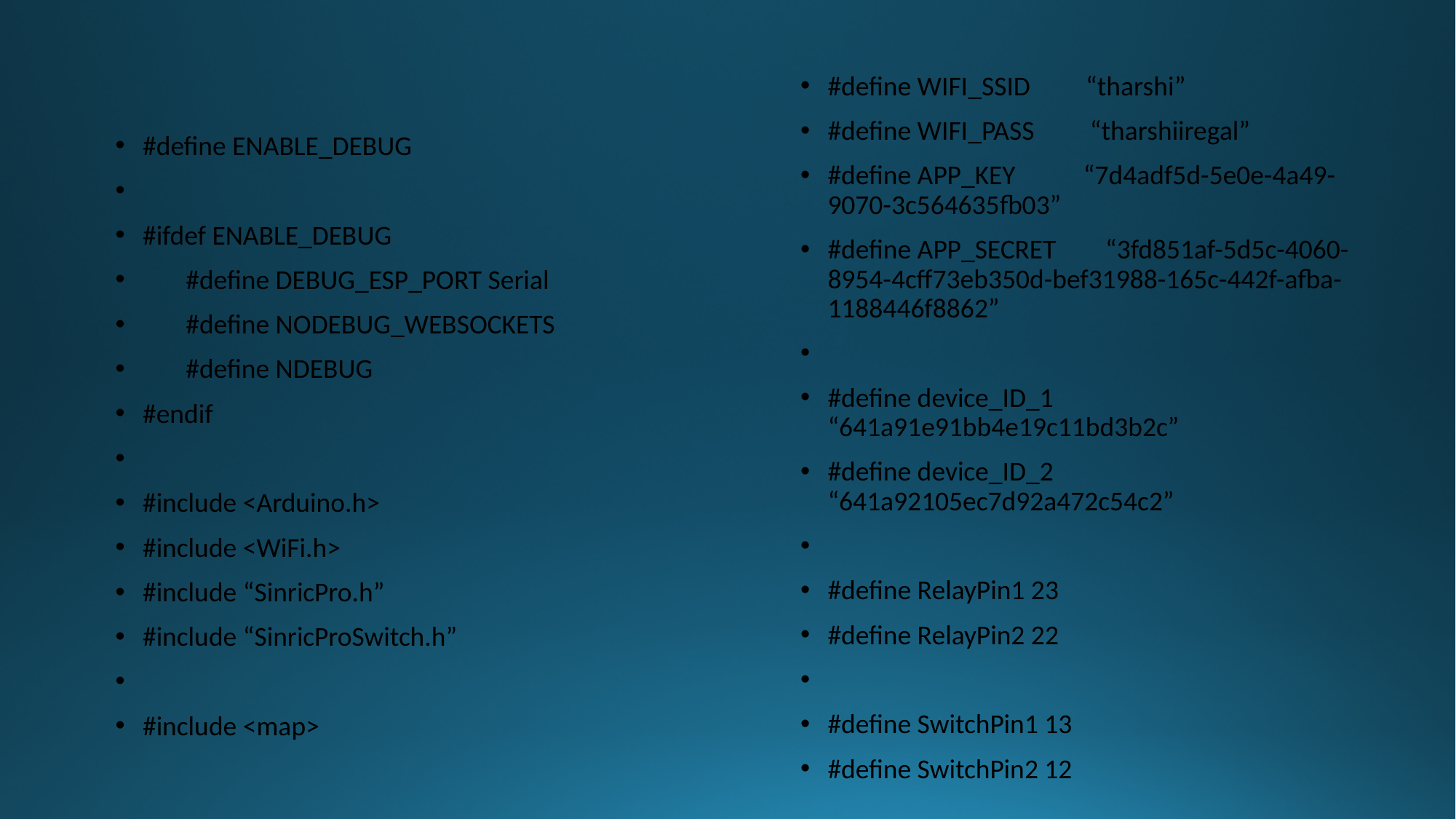

#define WIFI_SSID         “tharshi”
#define WIFI_PASS         “tharshiiregal”
#define APP_KEY           “7d4adf5d-5e0e-4a49-9070-3c564635fb03”
#define APP_SECRET        “3fd851af-5d5c-4060-8954-4cff73eb350d-bef31988-165c-442f-afba-1188446f8862”

#define device_ID_1   “641a91e91bb4e19c11bd3b2c”
#define device_ID_2   “641a92105ec7d92a472c54c2”

#define RelayPin1 23
#define RelayPin2 22

#define SwitchPin1 13
#define SwitchPin2 12

#define ENABLE_DEBUG

#ifdef ENABLE_DEBUG
       #define DEBUG_ESP_PORT Serial
       #define NODEBUG_WEBSOCKETS
       #define NDEBUG
#endif

#include <Arduino.h>
#include <WiFi.h>
#include “SinricPro.h”
#include “SinricProSwitch.h”

#include <map>